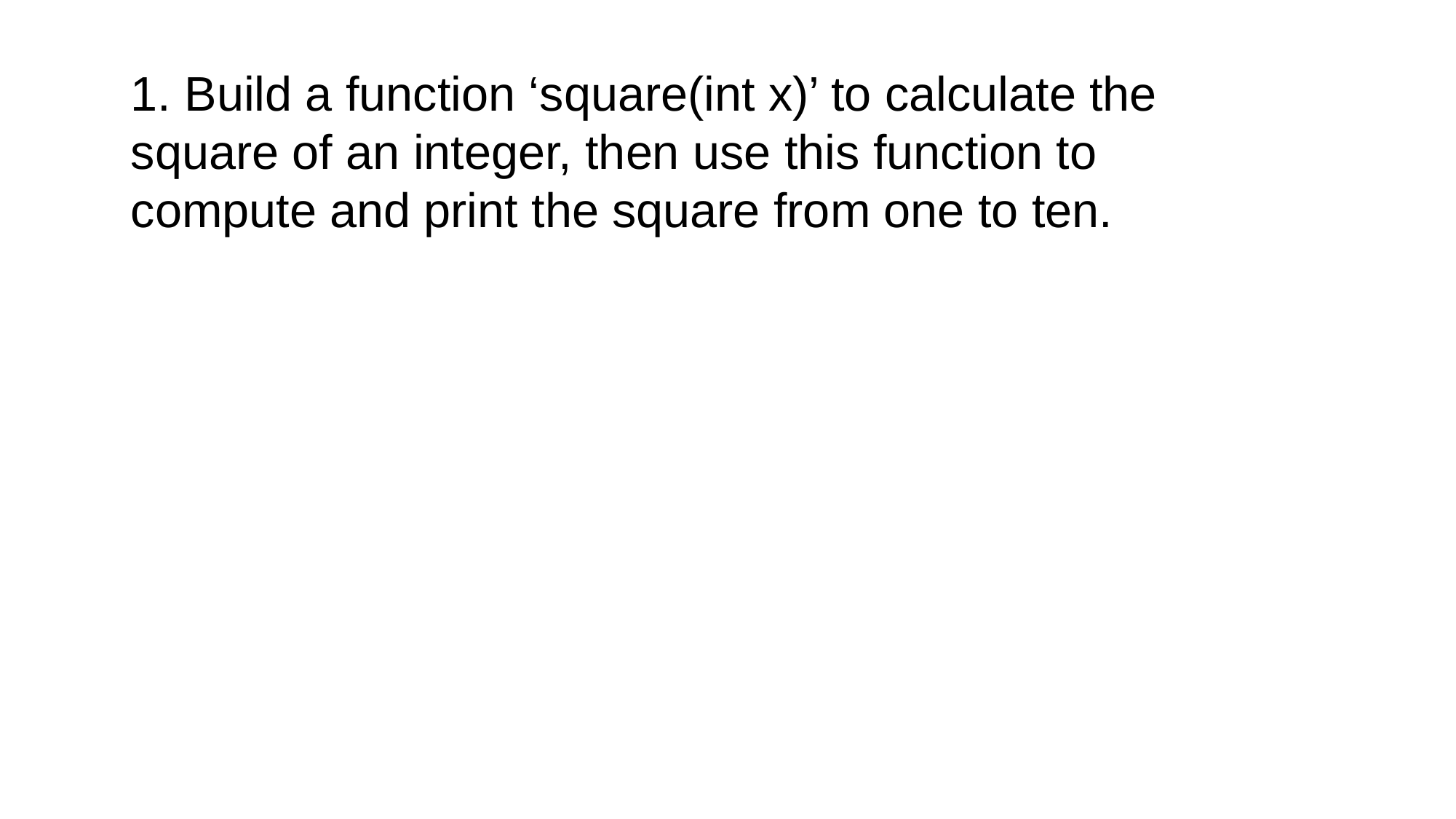

1. Build a function ‘square(int x)’ to calculate the square of an integer, then use this function to compute and print the square from one to ten.